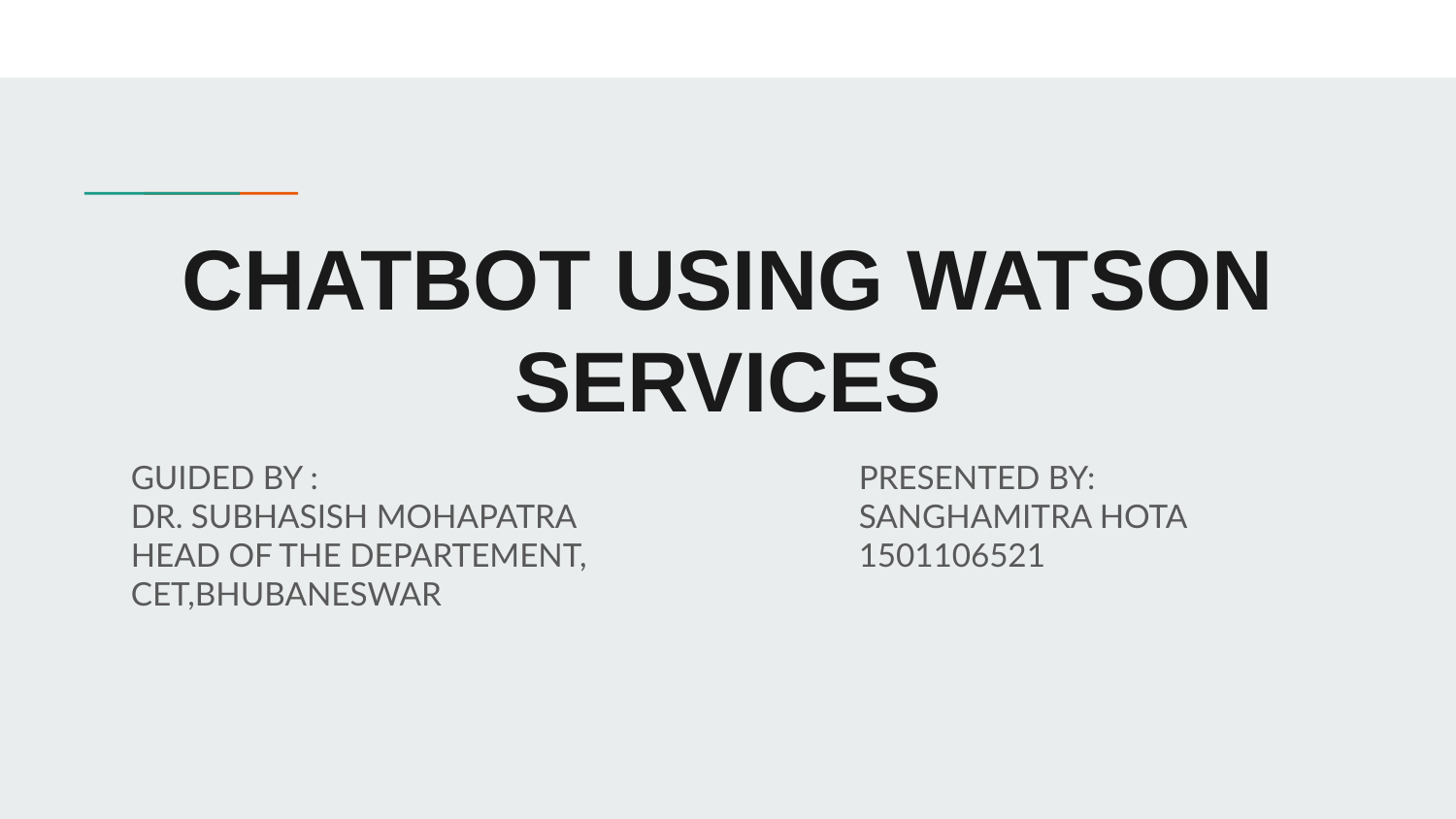

# CHATBOT USING WATSON SERVICES
GUIDED BY :				PRESENTED BY:
DR. SUBHASISH MOHAPATRA		SANGHAMITRA HOTA
HEAD OF THE DEPARTEMENT, 		1501106521
CET,BHUBANESWAR